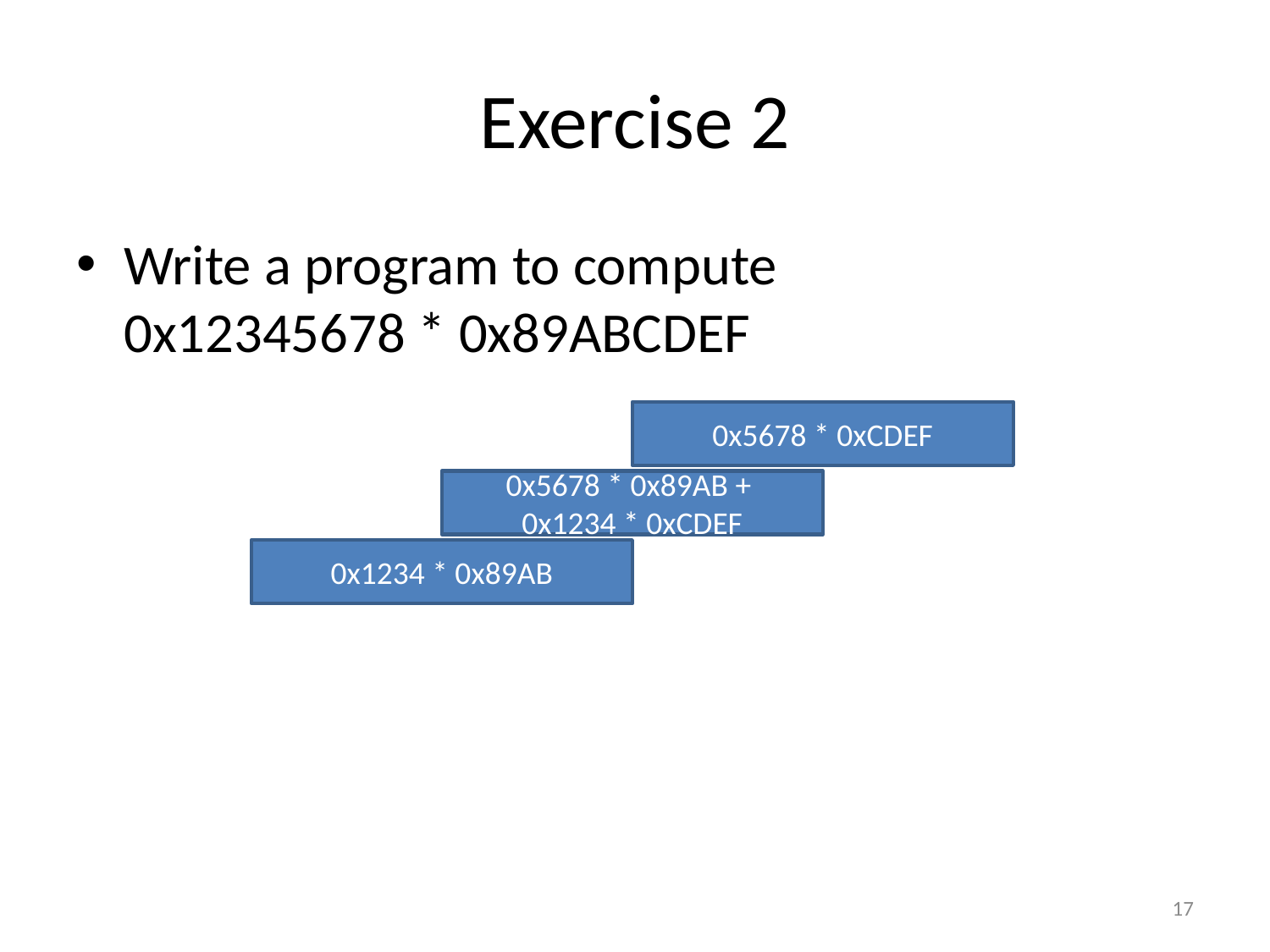

# Exercise 2
Write a program to compute
0x12345678 * 0x89ABCDEF
0x5678 * 0xCDEF
0x5678 * 0x89AB +
0x1234 * 0xCDEF
0x1234 * 0x89AB
17